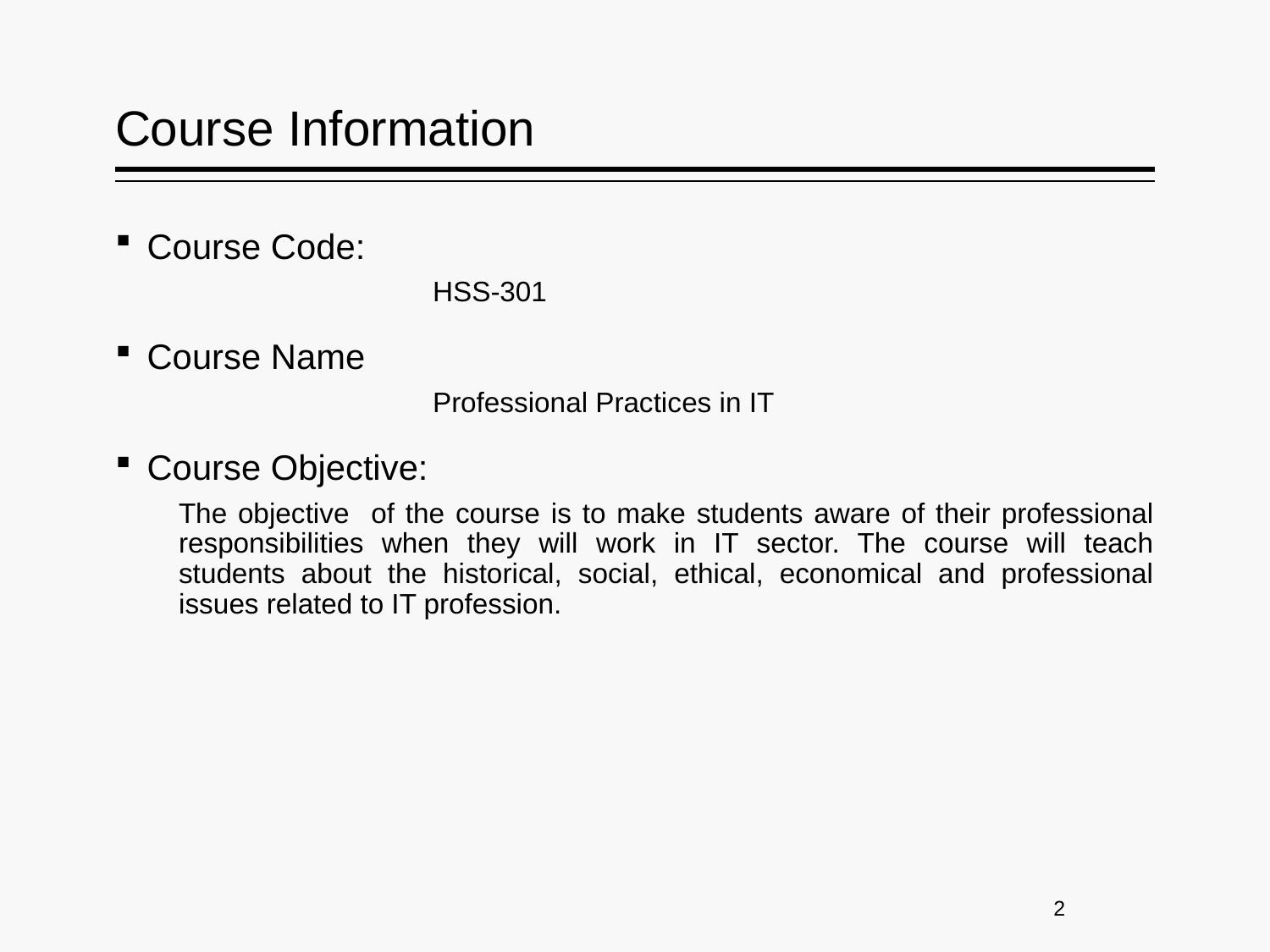

# Course Information
Course Code:
    		HSS-301
Course Name
		Professional Practices in IT
Course Objective:
The objective  of the course is to make students aware of their professional responsibilities when they will work in IT sector. The course will teach students about the historical, social, ethical, economical and professional issues related to IT profession.

2